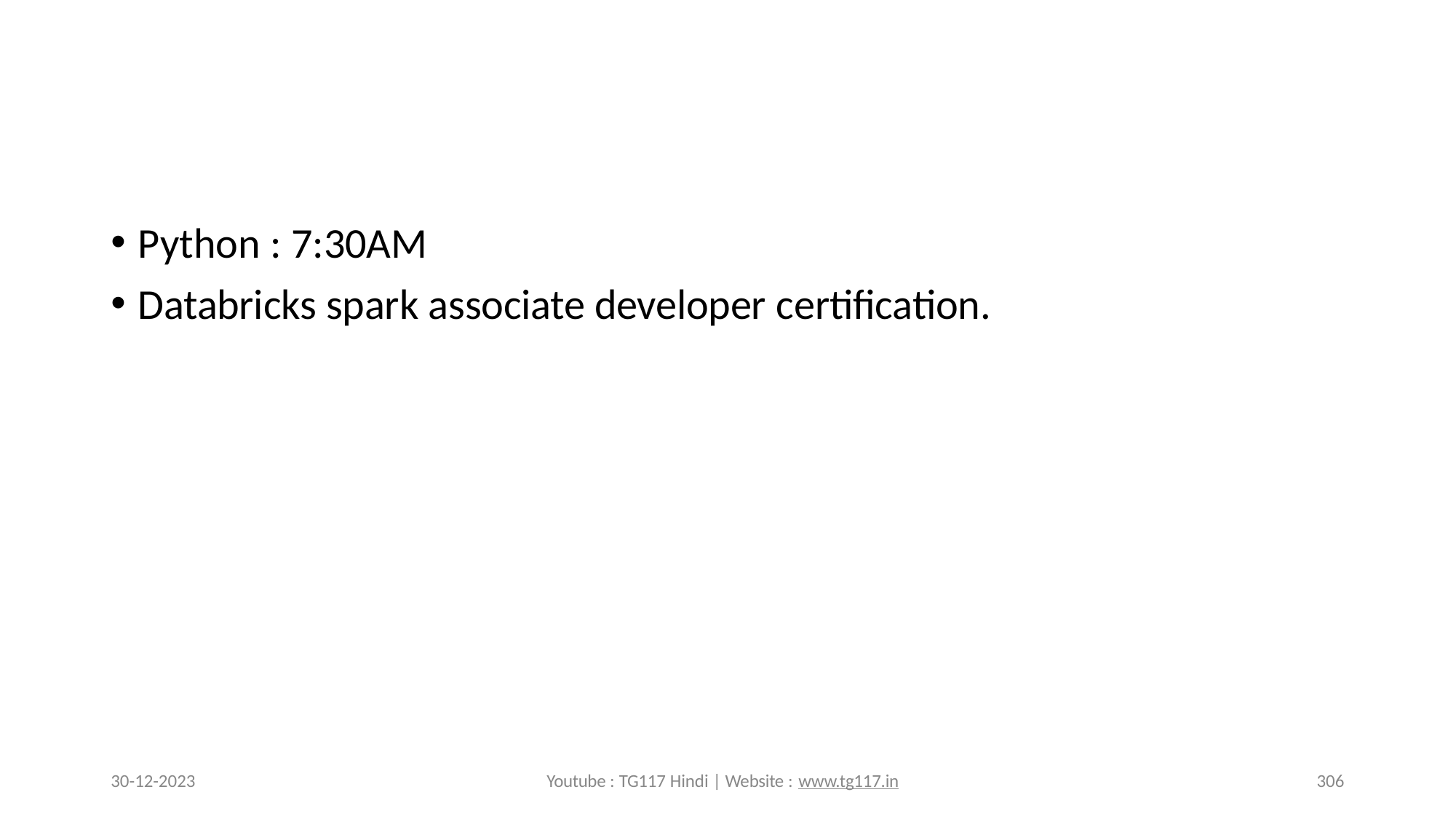

Python : 7:30AM
Databricks spark associate developer certification.
30-12-2023
Youtube : TG117 Hindi | Website : www.tg117.in
306